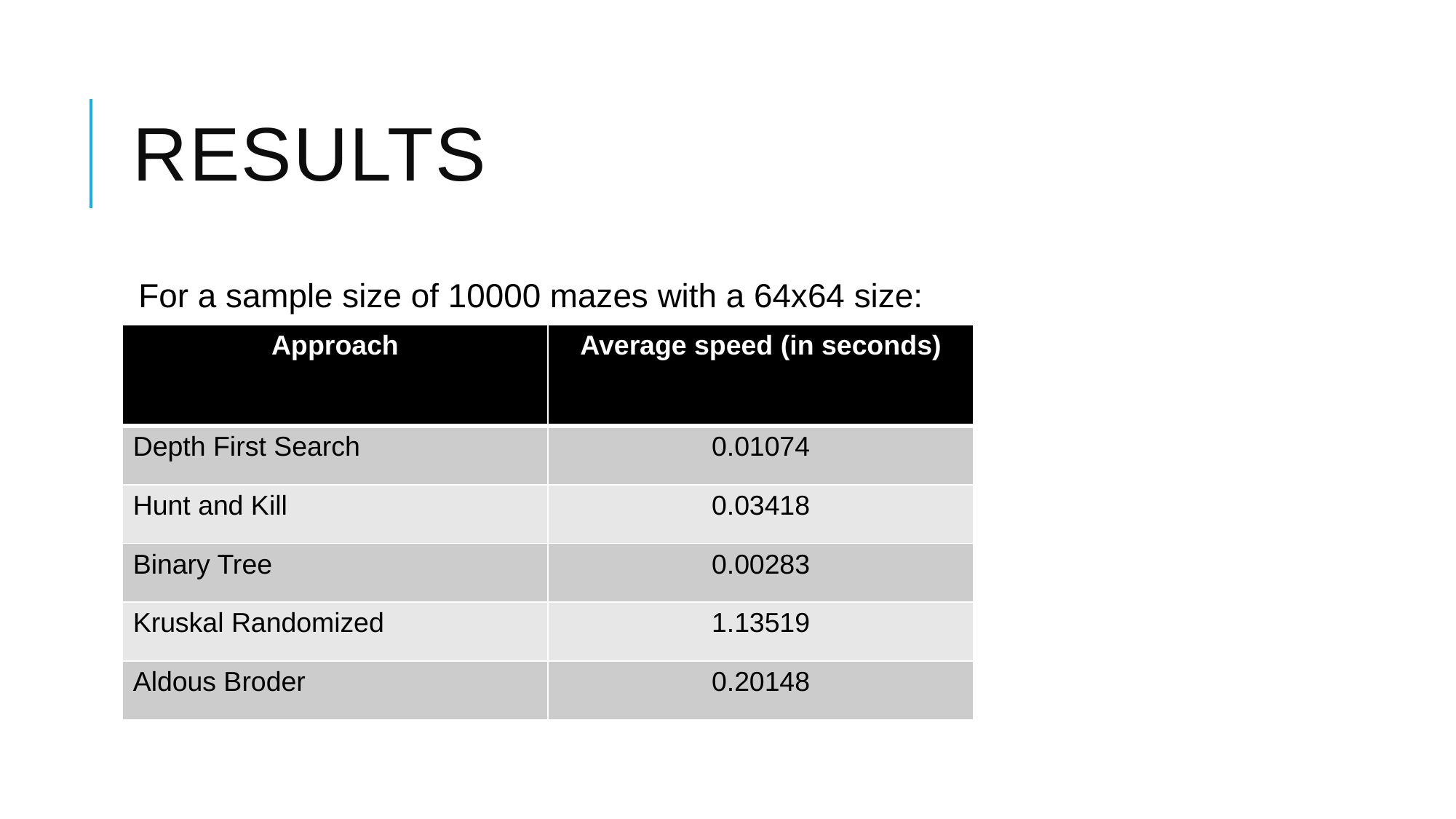

# Results
For a sample size of 10000 mazes with a 64x64 size:
| Approach | Average speed (in seconds) |
| --- | --- |
| Depth First Search | 0.01074 |
| Hunt and Kill | 0.03418 |
| Binary Tree | 0.00283 |
| Kruskal Randomized | 1.13519 |
| Aldous Broder | 0.20148 |